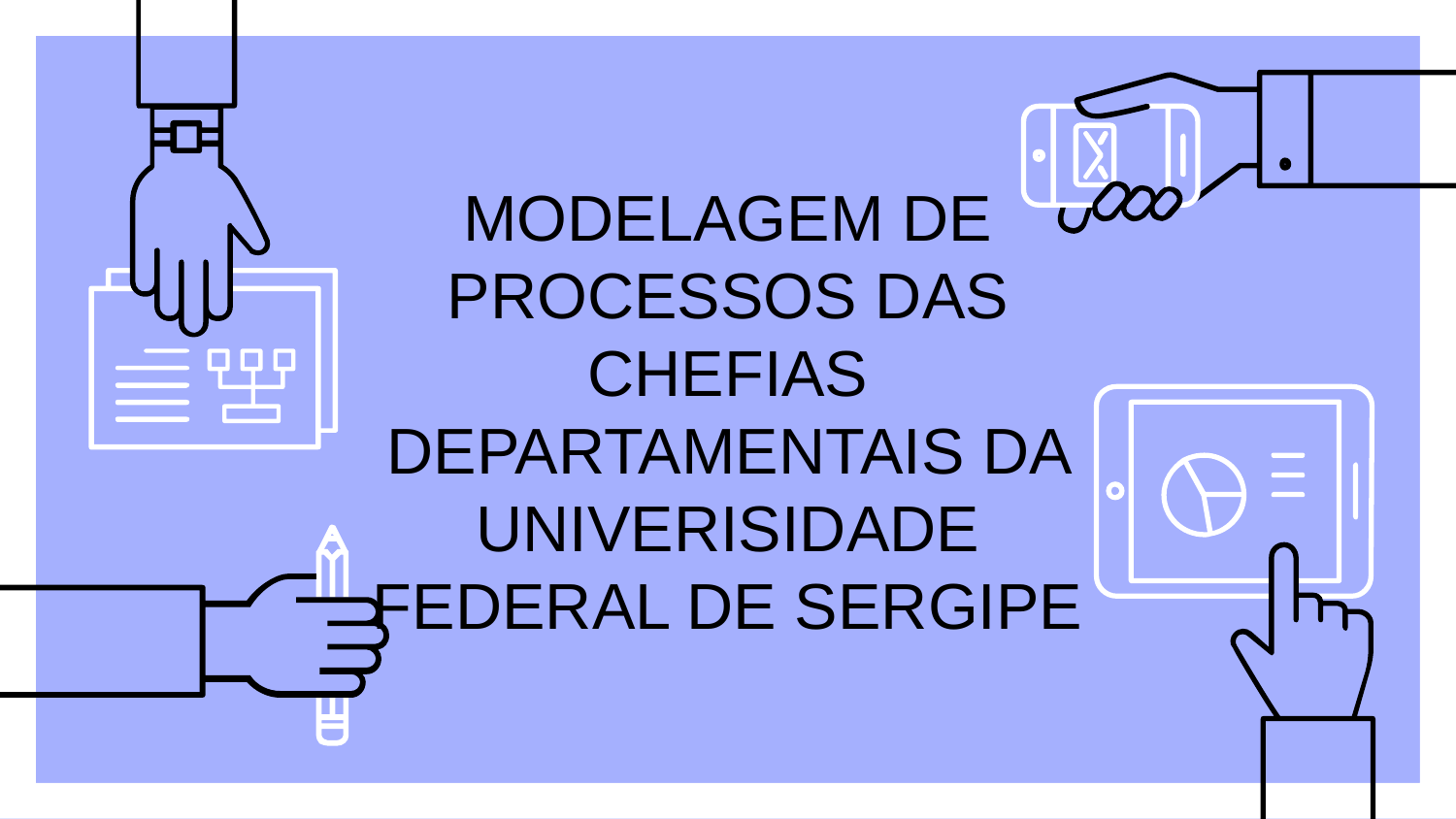

# MODELAGEM DE PROCESSOS DAS CHEFIAS DEPARTAMENTAIS DA UNIVERISIDADE FEDERAL DE SERGIPE